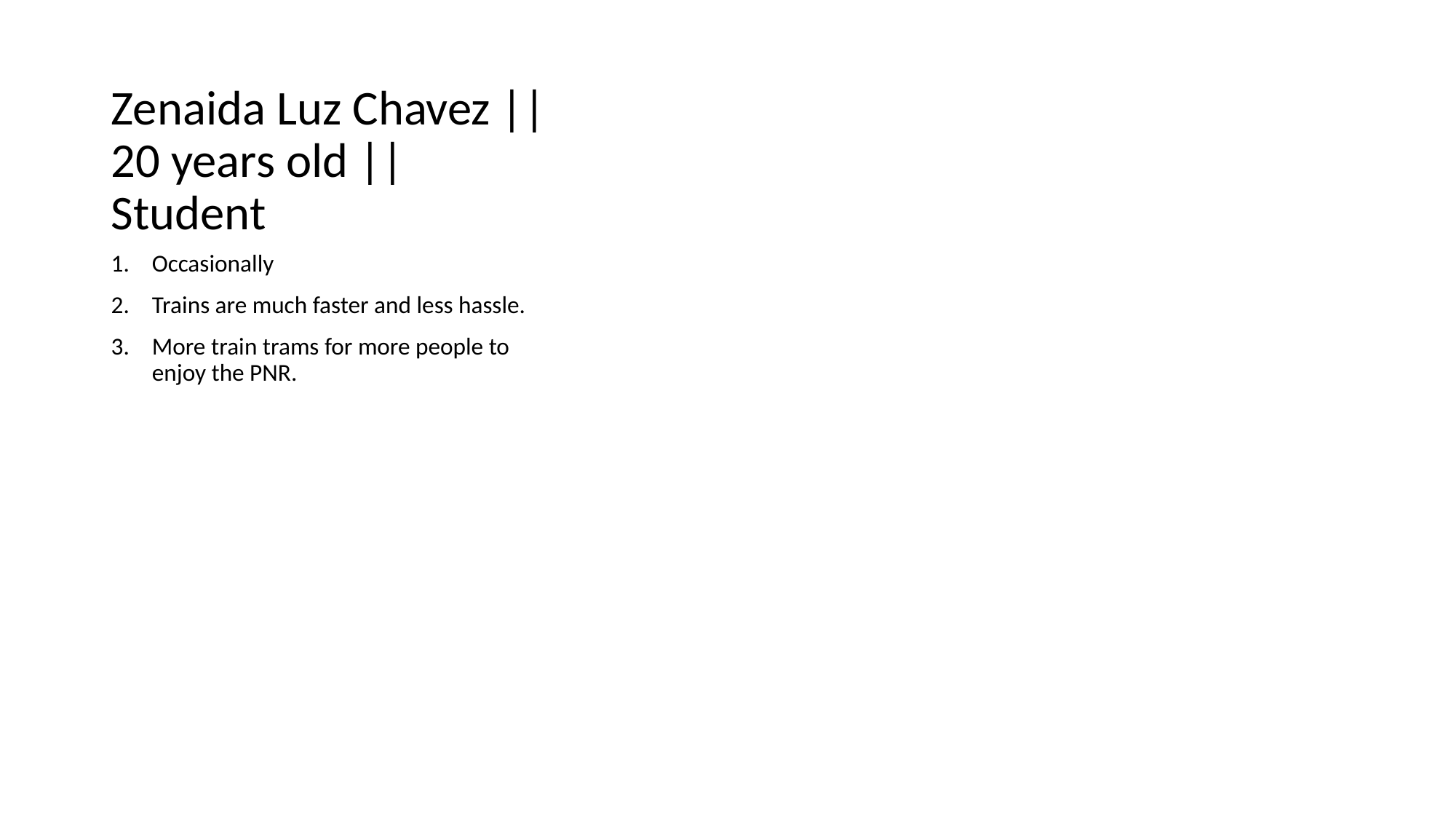

# Zenaida Luz Chavez || 20 years old || Student

Occasionally
Trains are much faster and less hassle.
More train trams for more people to enjoy the PNR.